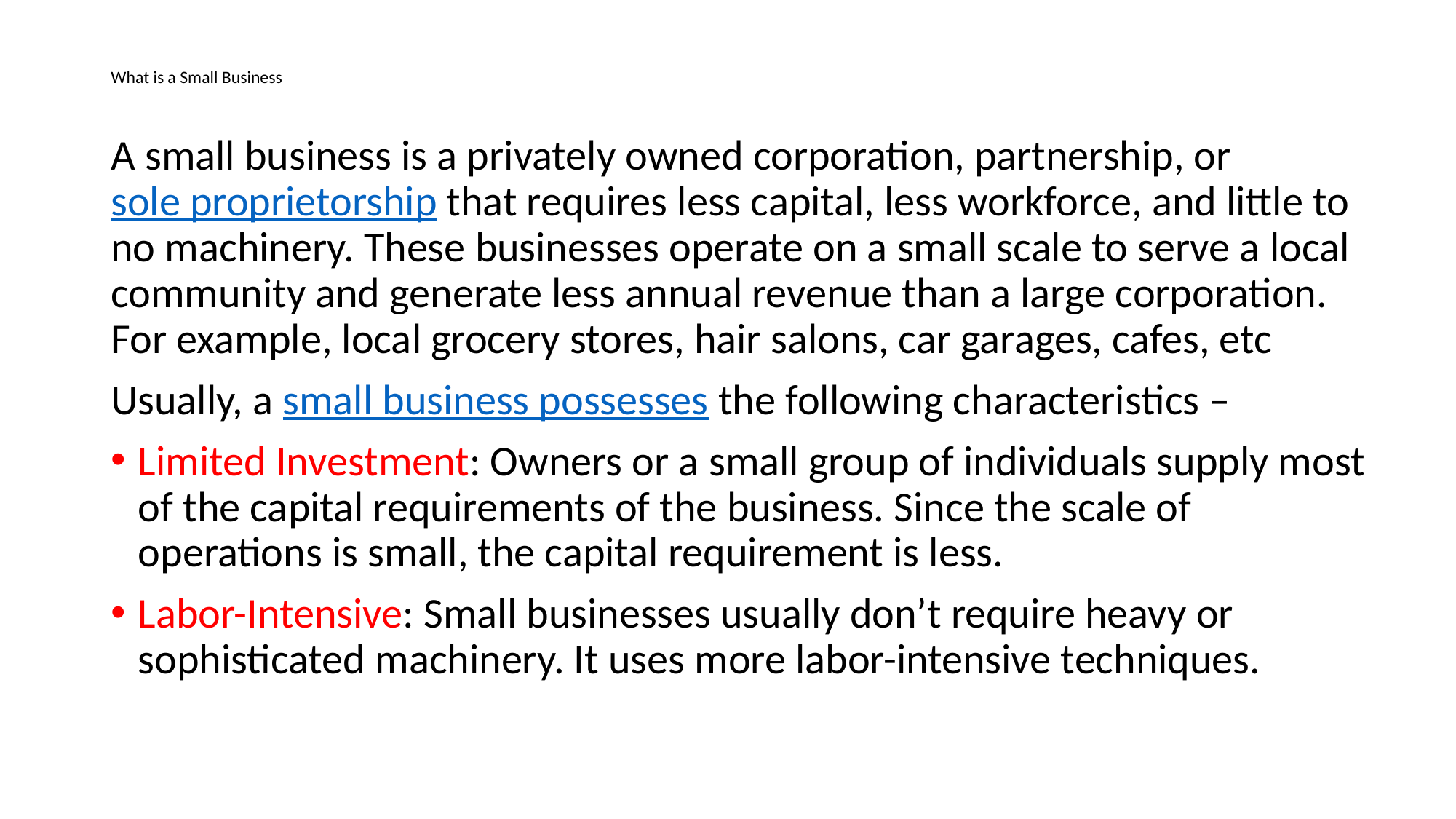

# What is a Small Business
A small business is a privately owned corporation, partnership, or sole proprietorship that requires less capital, less workforce, and little to no machinery. These businesses operate on a small scale to serve a local community and generate less annual revenue than a large corporation. For example, local grocery stores, hair salons, car garages, cafes, etc
Usually, a small business possesses the following characteristics –
Limited Investment: Owners or a small group of individuals supply most of the capital requirements of the business. Since the scale of operations is small, the capital requirement is less.
Labor-Intensive: Small businesses usually don’t require heavy or sophisticated machinery. It uses more labor-intensive techniques.